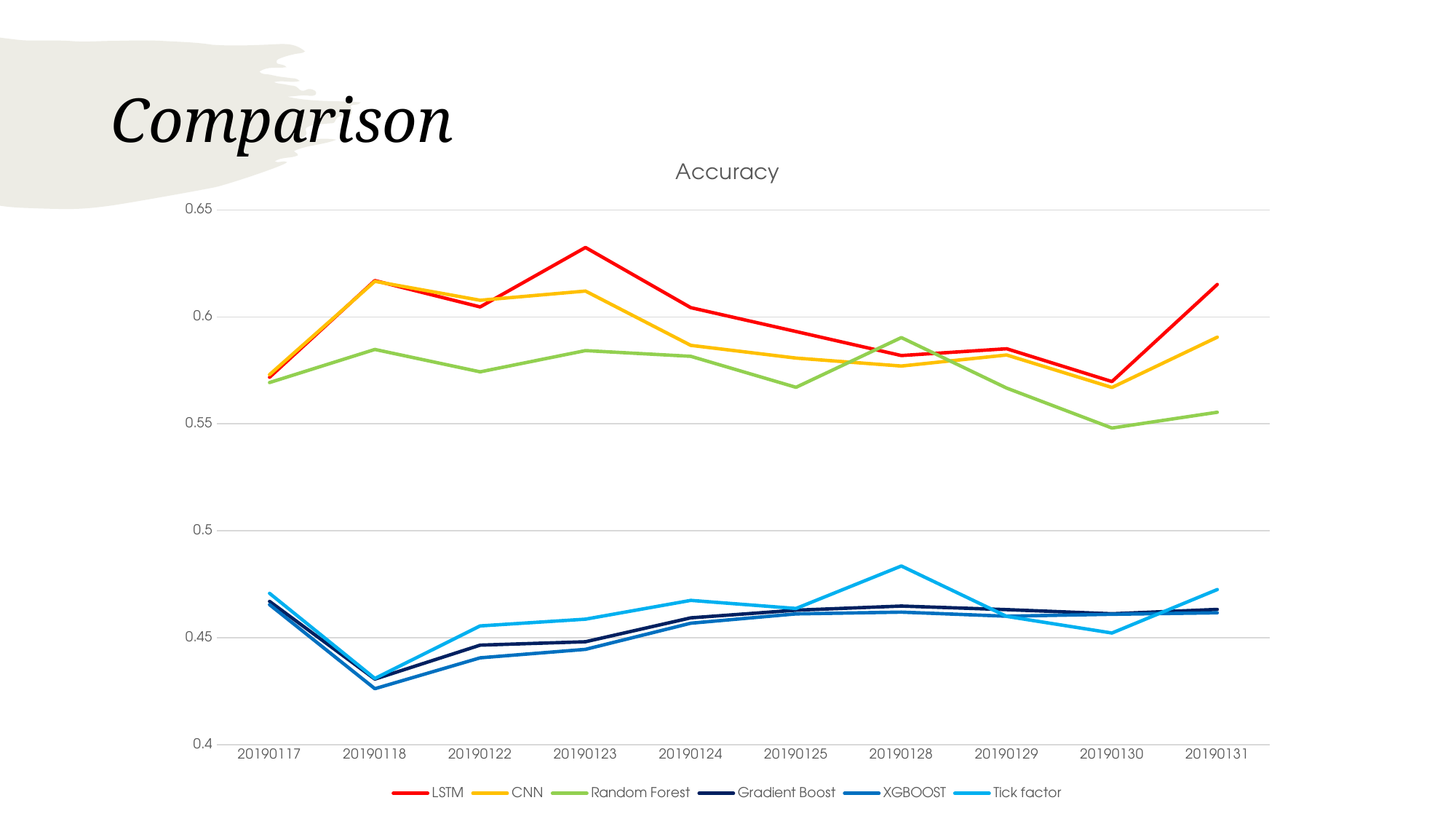

# Comparison

### Chart: Accuracy

| Category | LSTM | CNN | Random Forest | Gradient Boost | XGBOOST | Tick factor |
|---|---|---|---|---|---|---|
| 20190117 | 0.571782178217821 | 0.573019801980198 | 0.569306930693069 | 0.467000784236839 | 0.465462944809332 | 0.470764358003612 |
| 20190118 | 0.616997379258704 | 0.616622987645076 | 0.584799700486709 | 0.430661509752754 | 0.426168284755168 | 0.430953477315183 |
| 20190122 | 0.604669260700389 | 0.607782101167315 | 0.574319066147859 | 0.446544232312374 | 0.440600311889657 | 0.45551510059282 |
| 20190123 | 0.632472826086956 | 0.612092391304347 | 0.584239130434782 | 0.448133847213197 | 0.444561617586247 | 0.458683383025108 |
| 20190124 | 0.604320636725412 | 0.586696986924388 | 0.581580443433769 | 0.459297607270139 | 0.456795087135727 | 0.467451720335996 |
| 20190125 | 0.593167701863354 | 0.580745341614906 | 0.567080745341614 | 0.462872574360557 | 0.461146560703676 | 0.463677230280151 |
| 20190128 | 0.581932773109243 | 0.577030812324929 | 0.590336134453781 | 0.464799645348335 | 0.461962726266977 | 0.483542177108855 |
| 20190129 | 0.585106382978723 | 0.582205029013539 | 0.566731141199226 | 0.463139149010995 | 0.460060084777151 | 0.459978737798395 |
| 20190130 | 0.569778188539741 | 0.567005545286506 | 0.548059149722735 | 0.461214812372514 | 0.460977138932831 | 0.452198578939101 |
| 20190131 | 0.615154908547965 | 0.590518850317282 | 0.555431131019037 | 0.46323909811857 | 0.461650839113222 | 0.47252640615086 |